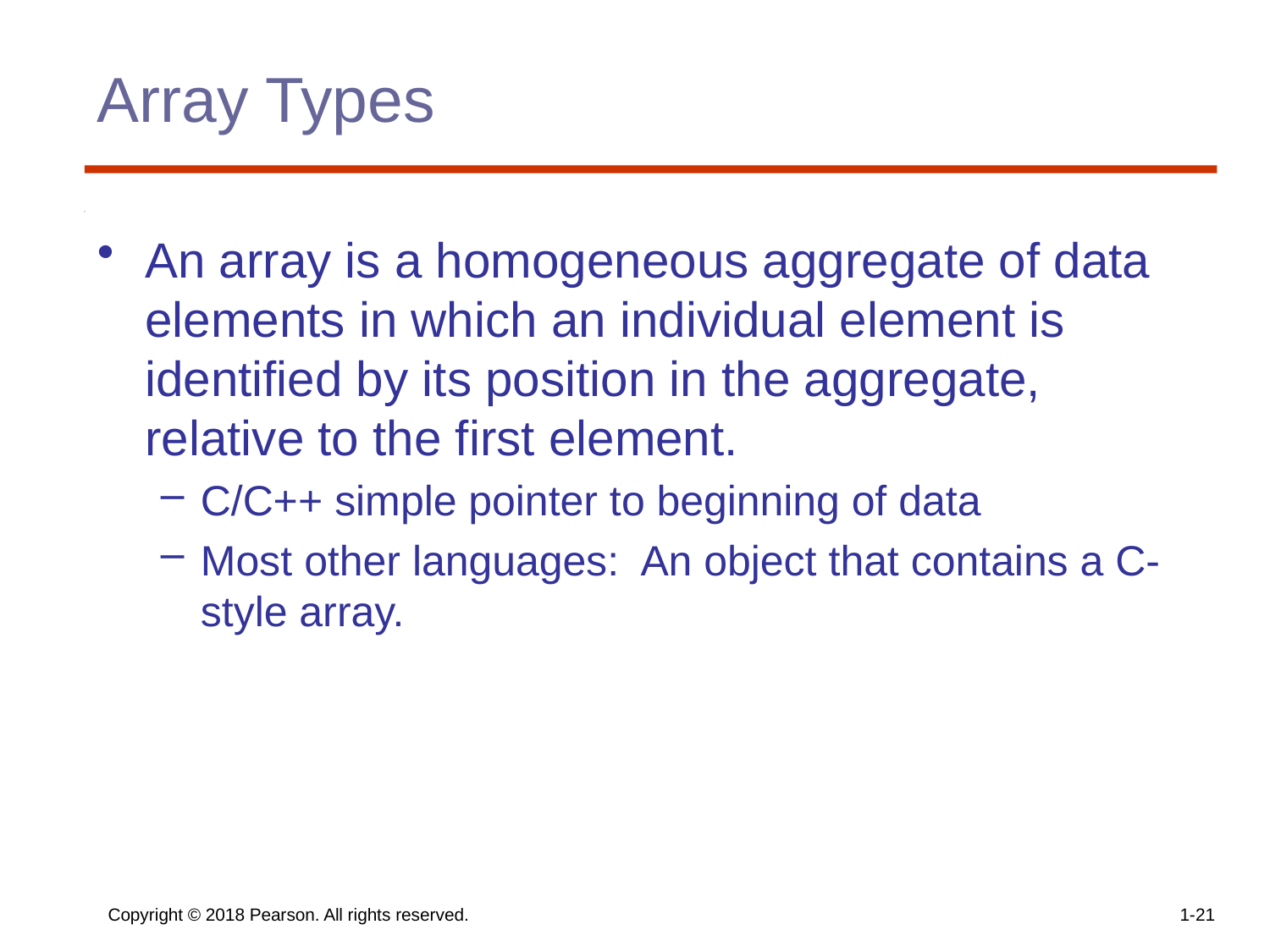

# Array Types
An array is a homogeneous aggregate of data elements in which an individual element is identified by its position in the aggregate, relative to the first element.
C/C++ simple pointer to beginning of data
Most other languages:  An object that contains a C-style array.
Copyright © 2018 Pearson. All rights reserved.
1-21